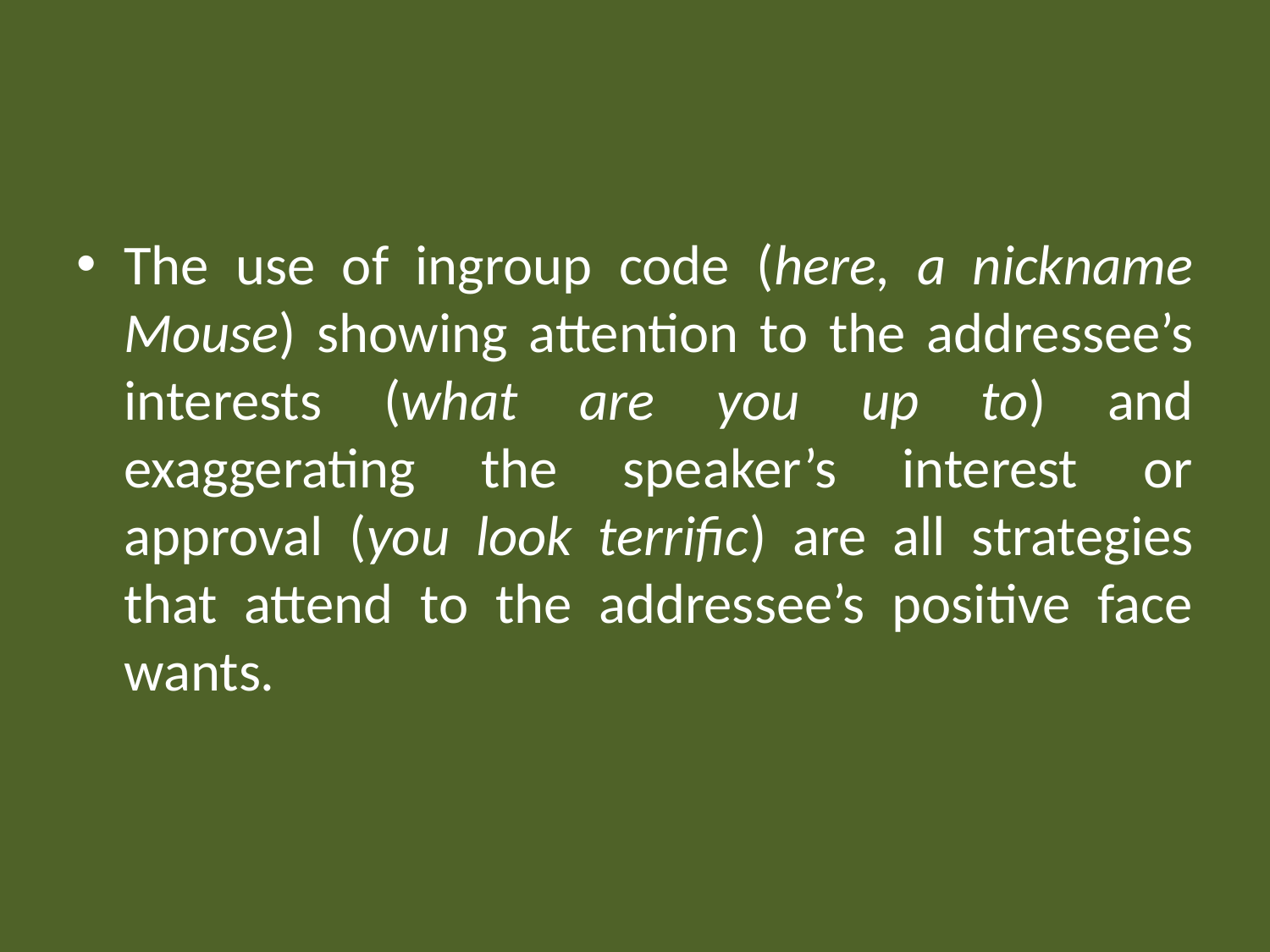

#
The use of ingroup code (here, a nickname Mouse) showing attention to the addressee’s interests (what are you up to) and exaggerating the speaker’s interest or approval (you look terrific) are all strategies that attend to the addressee’s positive face wants.